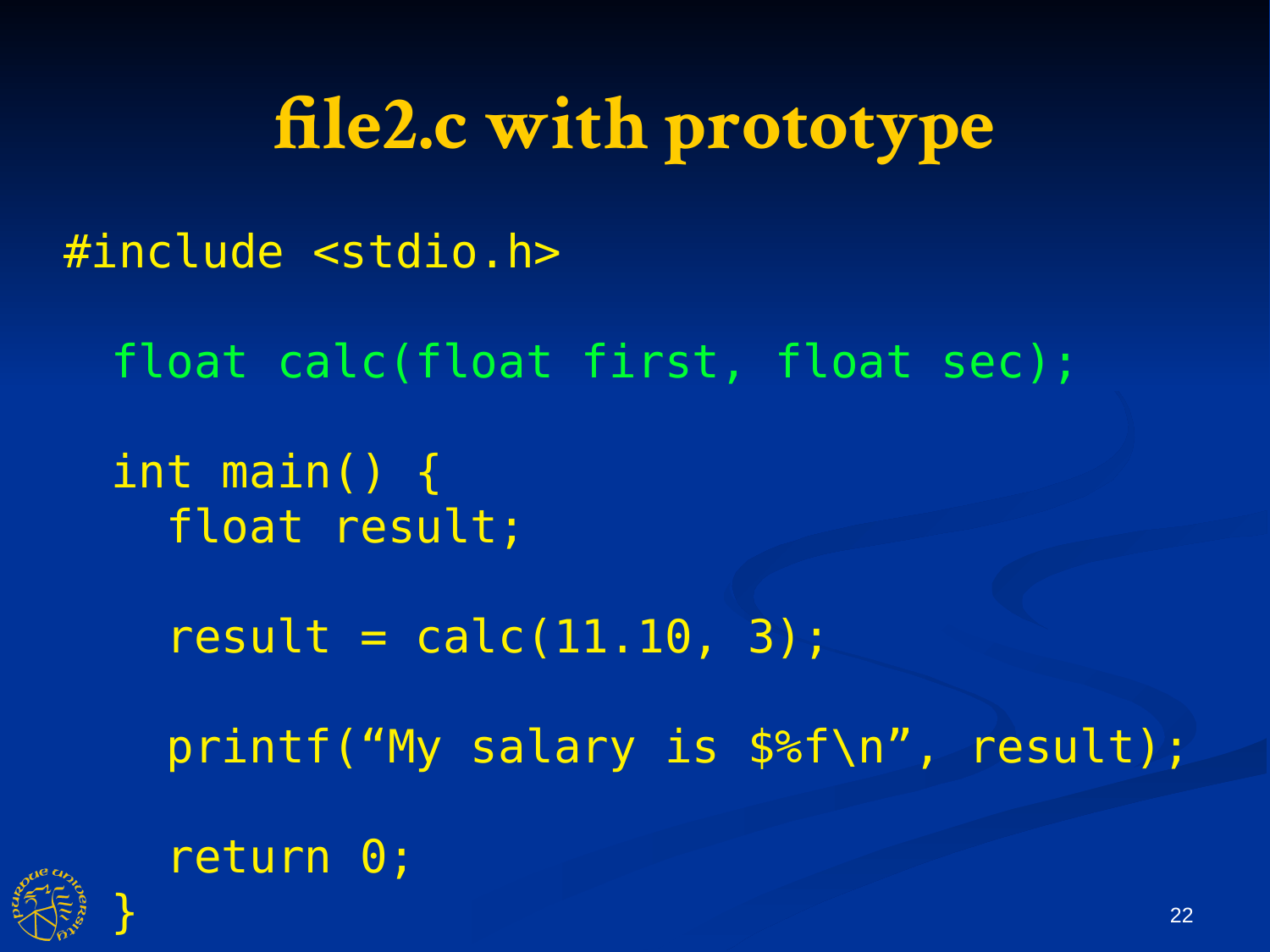

file2.c with prototype
#include <stdio.h>
float calc(float first, float sec);
int main() {
  float result;
  result = calc(11.10, 3);
  printf(“My salary is $%f\n”, result);
  return 0;
}
22